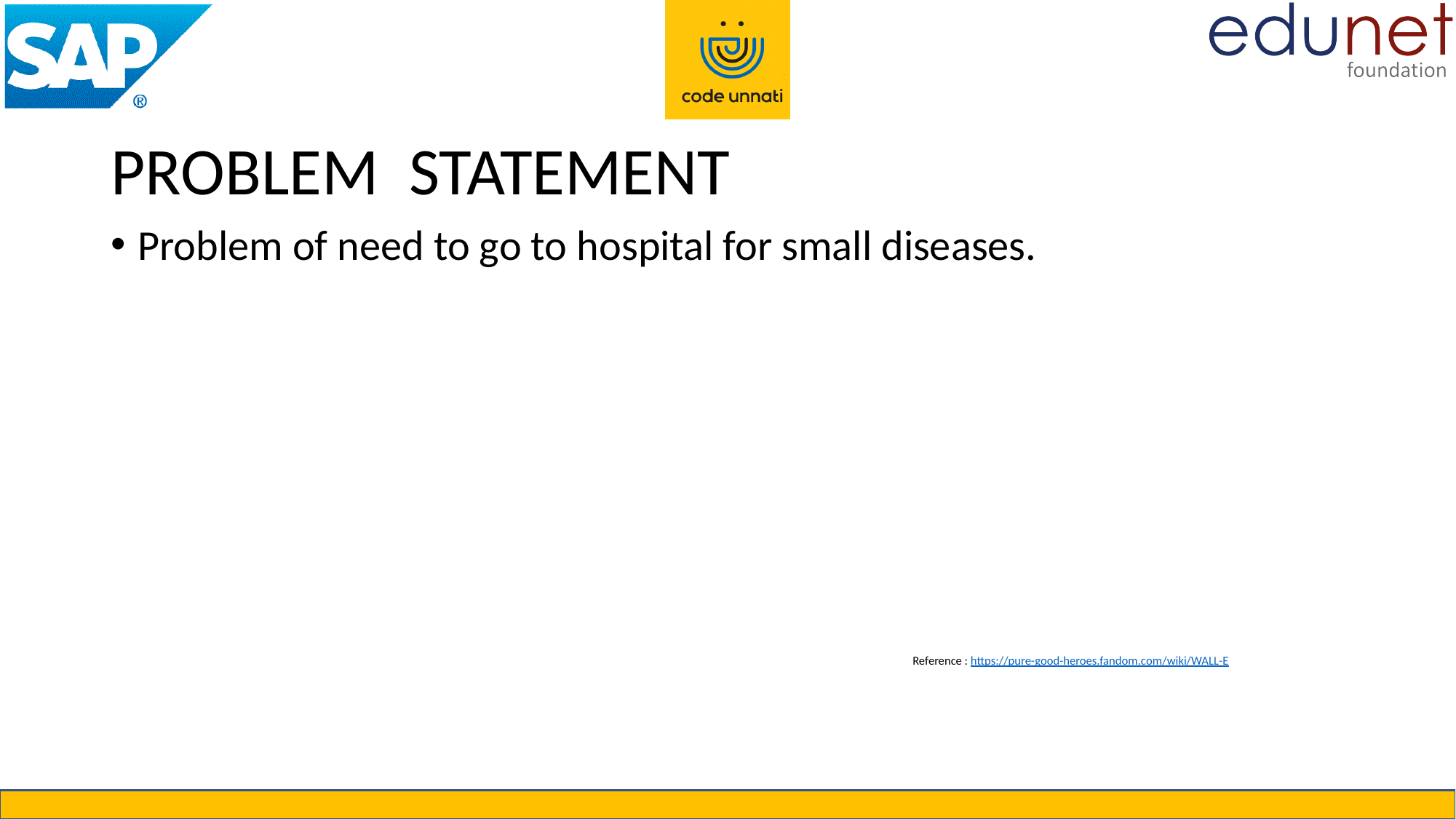

# PROBLEM  STATEMENT
Problem of need to go to hospital for small diseases.
Reference : https://pure-good-heroes.fandom.com/wiki/WALL-E